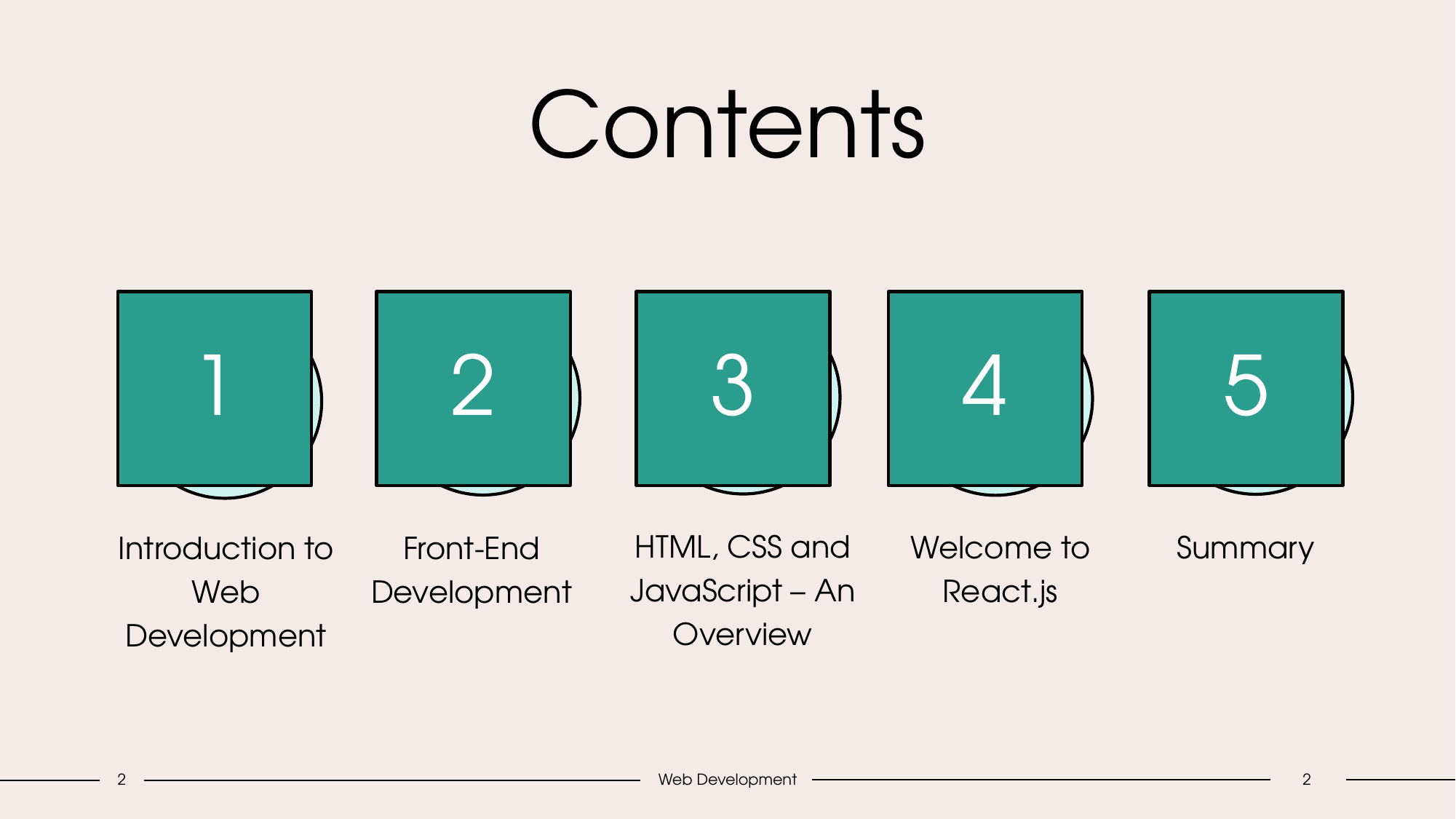

# Contents
1
2
3
4
5
HTML, CSS and JavaScript – An Overview

Welcome to React.js

Summary

Introduction to Web Development

Front-End Development

2
Web Development
2